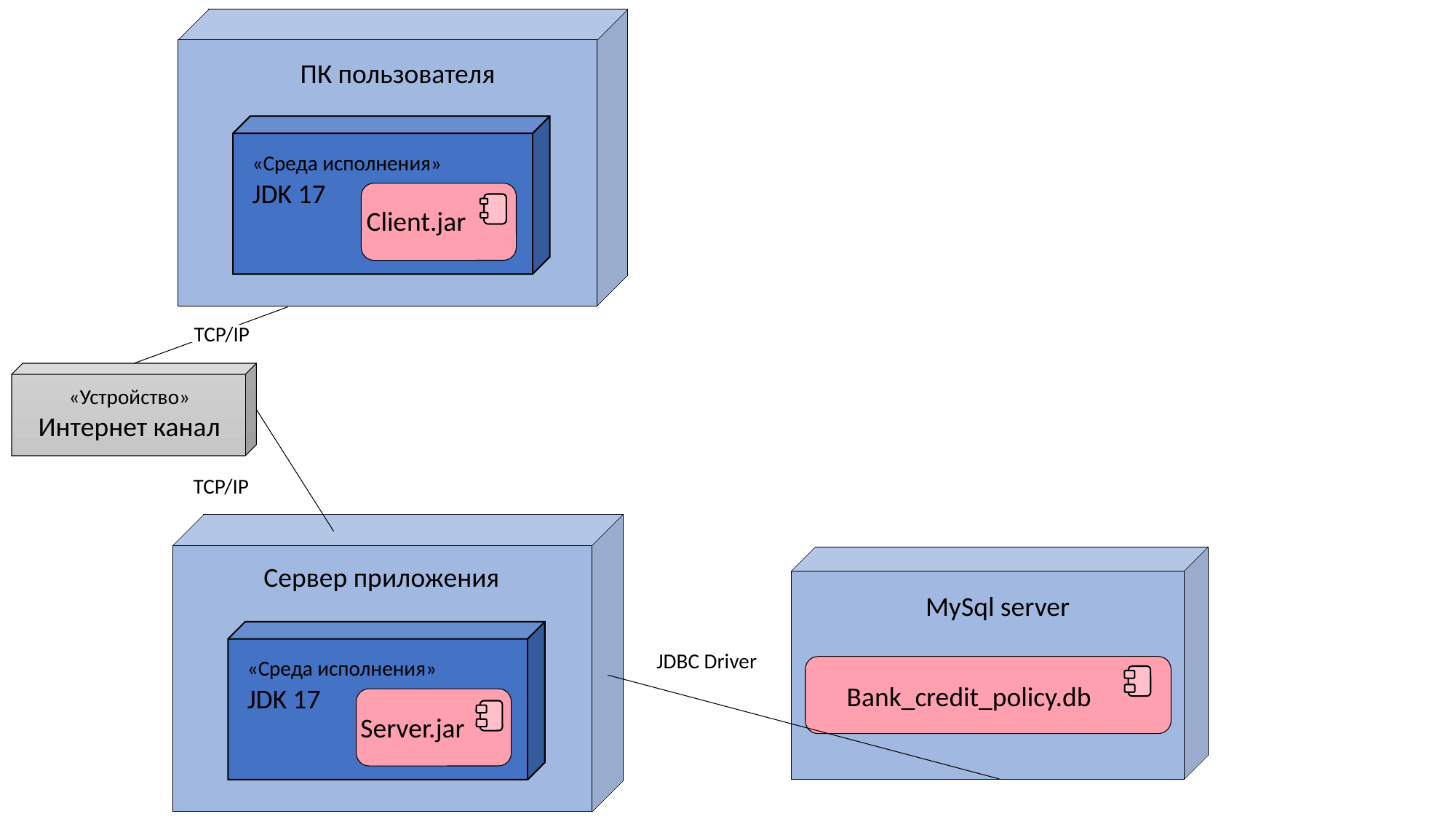

ПК пользователя

«Среда исполнения»
JDK 17

Client.jar
TCP/IP

«Устройство»
Интернет канал
TCP/IP

Сервер приложения

«Среда исполнения»
JDK 17

Server.jar

MySql server

Bank_credit_policy.db
JDBC Driver